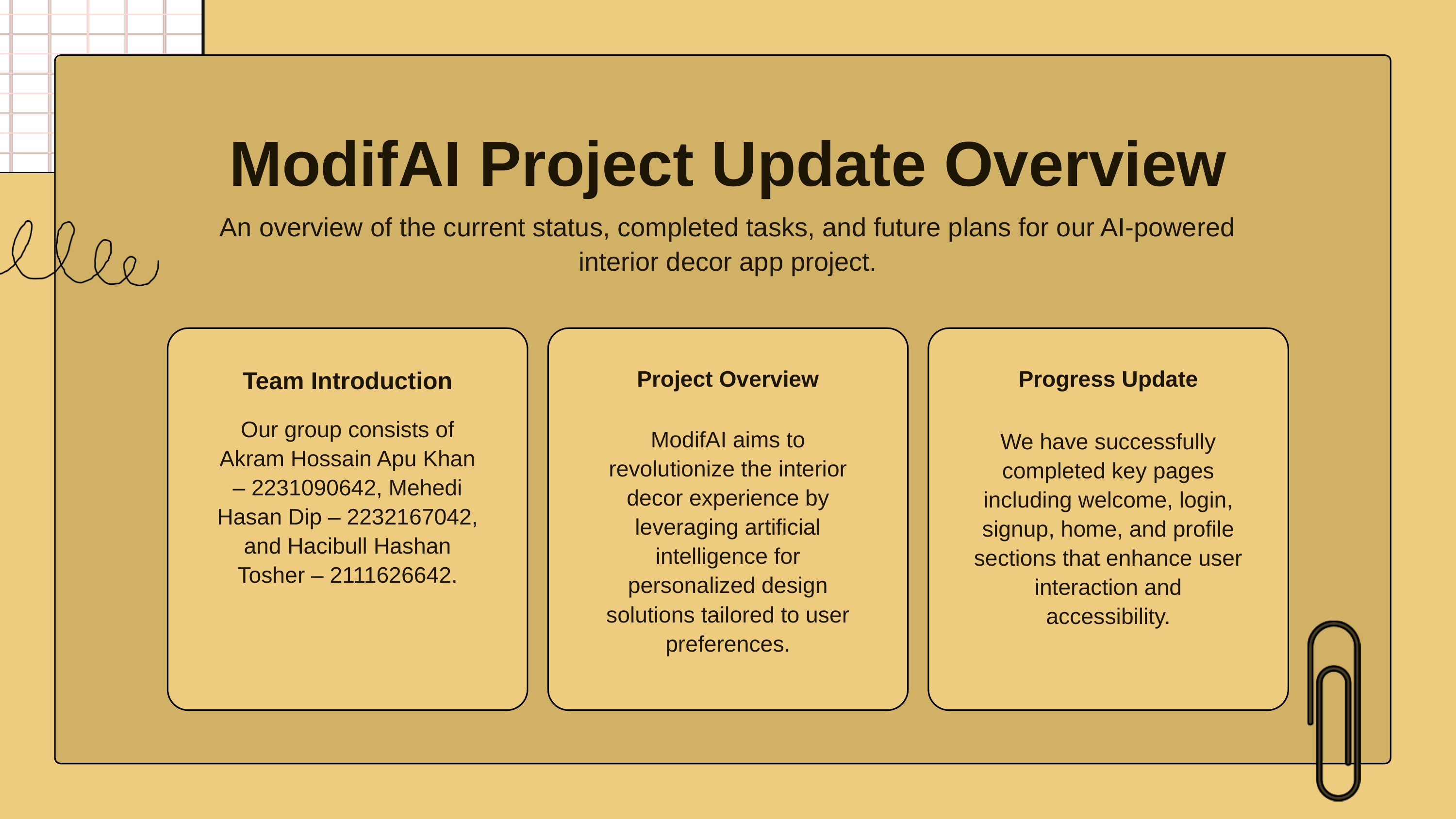

ModifAI Project Update Overview
An overview of the current status, completed tasks, and future plans for our AI-powered interior decor app project.

Team Introduction
Our group consists of Akram Hossain Apu Khan – 2231090642, Mehedi Hasan Dip – 2232167042, and Hacibull Hashan Tosher – 2111626642.
Project Overview
ModifAI aims to revolutionize the interior decor experience by leveraging artificial intelligence for personalized design solutions tailored to user preferences.
Progress Update
We have successfully completed key pages including welcome, login, signup, home, and profile sections that enhance user interaction and accessibility.